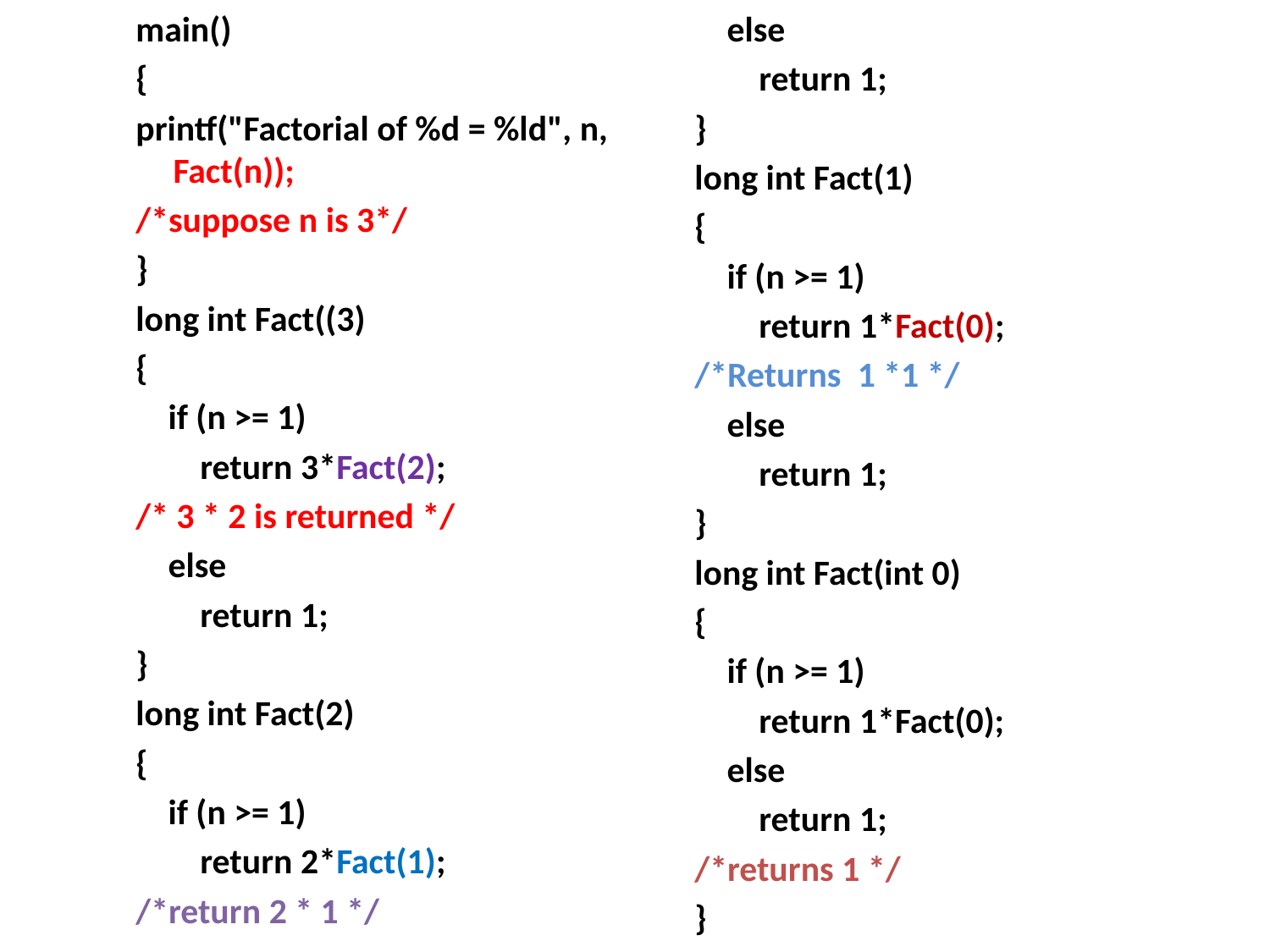

main()
{
printf("Factorial of %d = %ld", n, Fact(n));
/*suppose n is 3*/
}
long int Fact((3)
{
    if (n >= 1)
        return 3*Fact(2);
/* 3 * 2 is returned */
    else
        return 1;
}
long int Fact(2)
{
    if (n >= 1)
        return 2*Fact(1);
/*return 2 * 1 */
    else
        return 1;
}
long int Fact(1)
{
    if (n >= 1)
        return 1*Fact(0);
/*Returns  1 *1 */
    else
        return 1;
}
long int Fact(int 0)
{
    if (n >= 1)
        return 1*Fact(0);
    else
        return 1;
/*returns 1 */
}